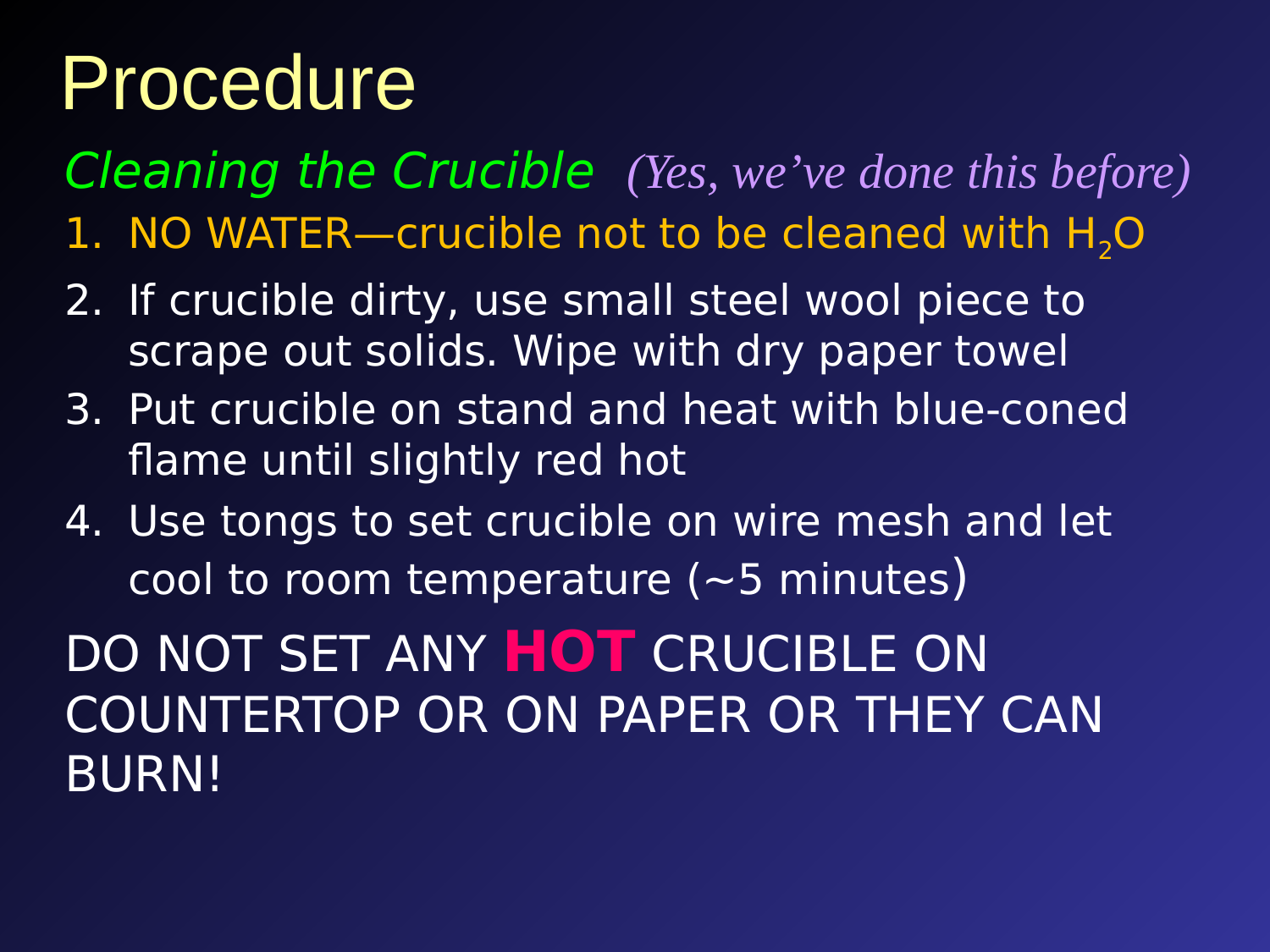

# Procedure
Cleaning the Crucible  (Yes, we’ve done this before)
NO WATER—crucible not to be cleaned with H2O
If crucible dirty, use small steel wool piece to scrape out solids. Wipe with dry paper towel
Put crucible on stand and heat with blue-coned flame until slightly red hot
Use tongs to set crucible on wire mesh and let cool to room temperature (~5 minutes)
DO NOT SET ANY HOT CRUCIBLE ON COUNTERTOP OR ON PAPER OR THEY CAN BURN!